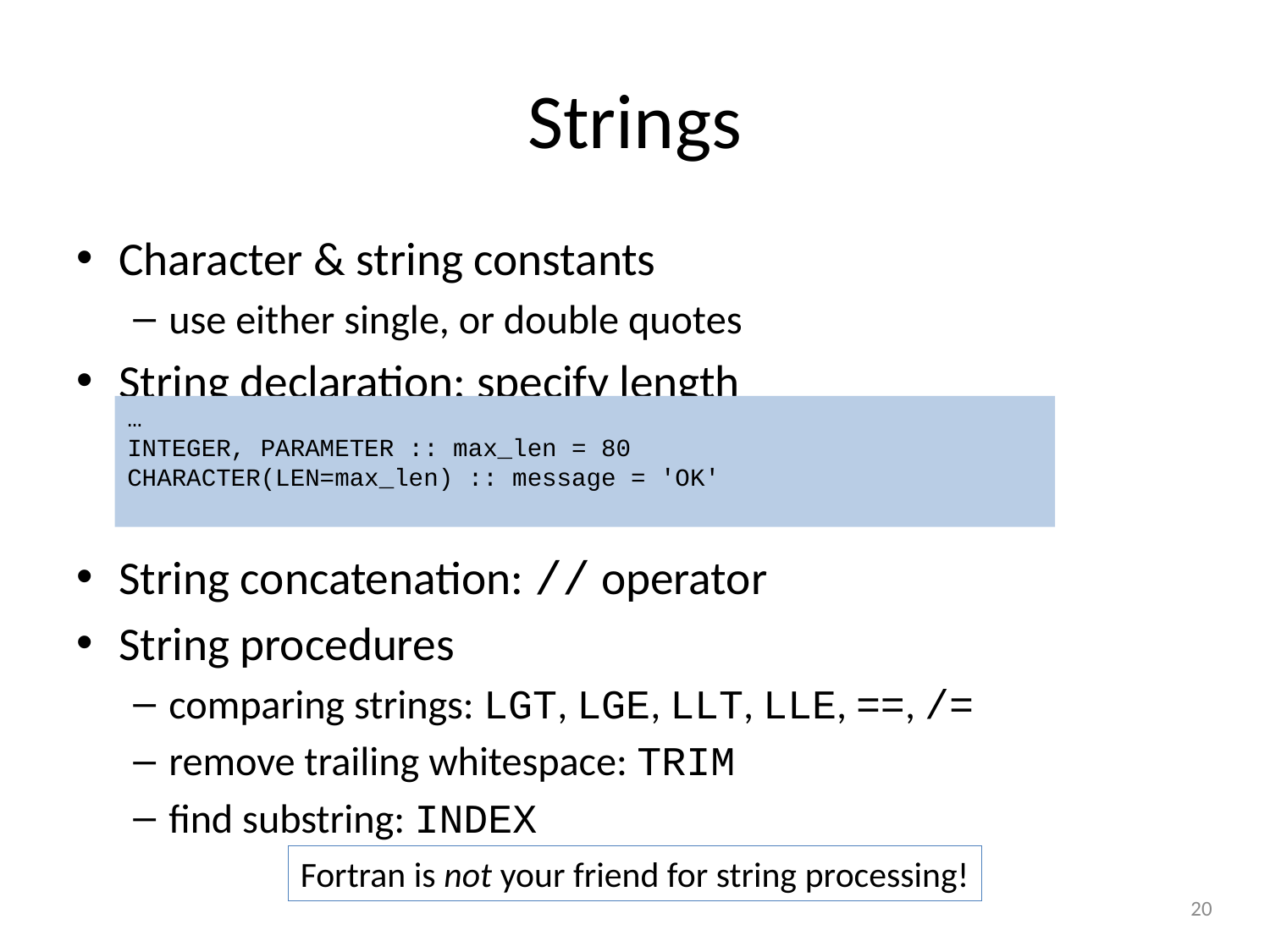

# Strings
Character & string constants
use either single, or double quotes
String declaration: specify length

String concatenation: // operator
String procedures
comparing strings: LGT, LGE, LLT, LLE, ==, /=
remove trailing whitespace: TRIM
find substring: INDEX

…
INTEGER, PARAMETER :: max_len = 80
CHARACTER(LEN=max_len) :: message = 'OK'

Fortran is not your friend for string processing!
20